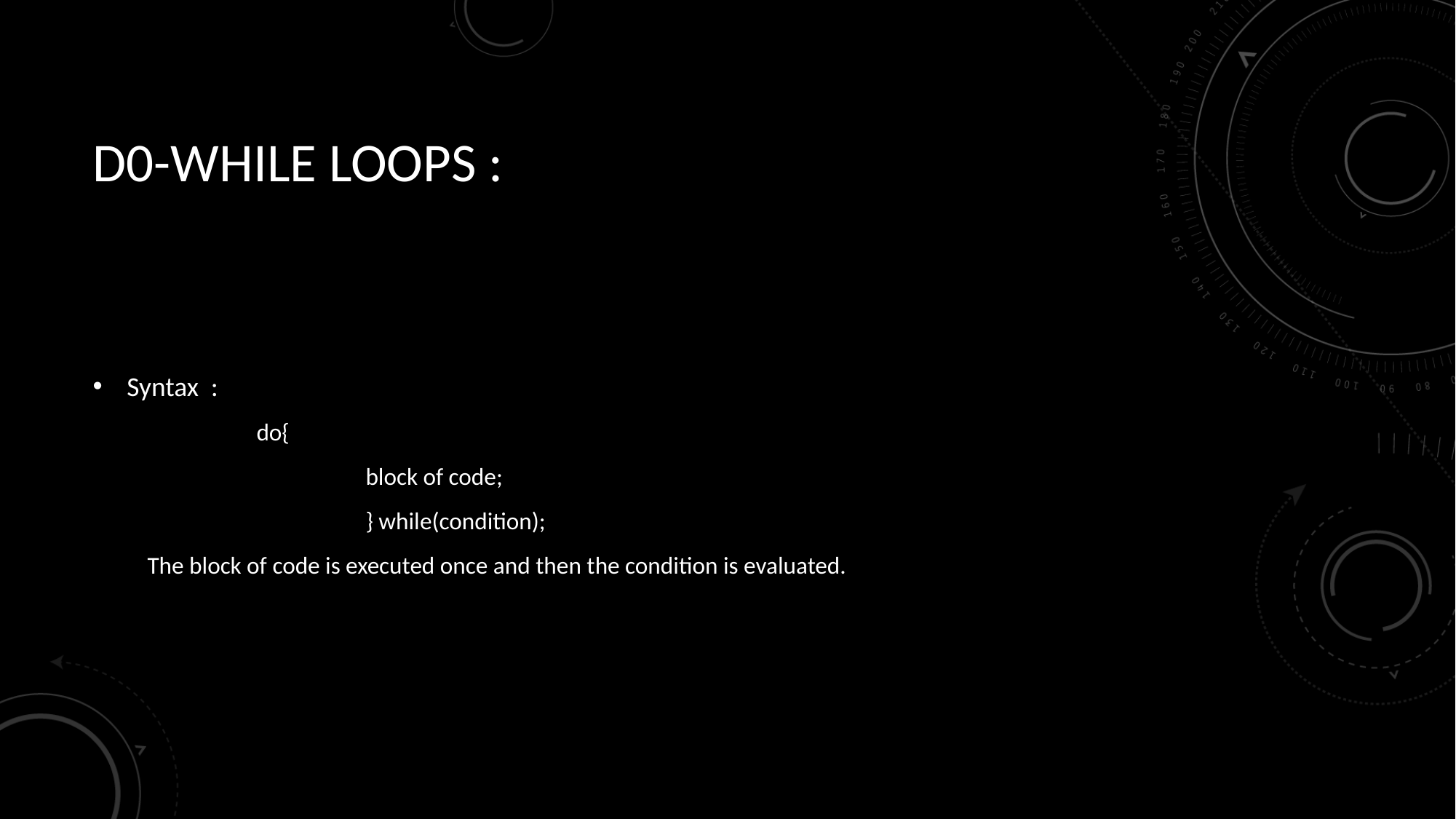

# D0-While Loops :
Syntax  :
	do{
		block of code;
		} while(condition);
The block of code is executed once and then the condition is evaluated.